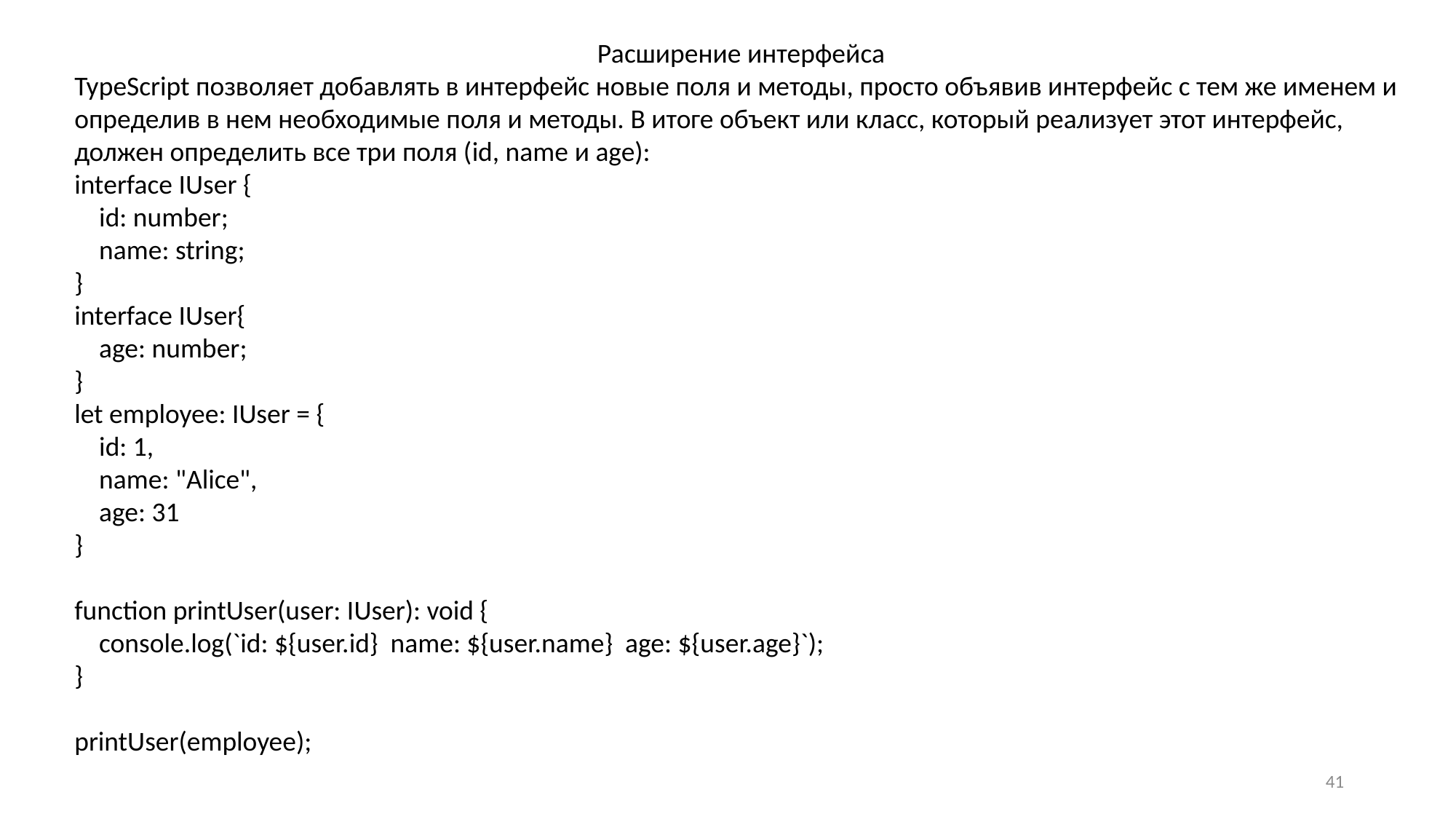

Расширение интерфейса
TypeScript позволяет добавлять в интерфейс новые поля и методы, просто объявив интерфейс с тем же именем и определив в нем необходимые поля и методы. В итоге объект или класс, который реализует этот интерфейс, должен определить все три поля (id, name и age):
interface IUser {
    id: number;
    name: string;
}
interface IUser{
    age: number;
}
let employee: IUser = {
    id: 1,
    name: "Alice",
    age: 31
}

function printUser(user: IUser): void {
    console.log(`id: ${user.id}  name: ${user.name}  age: ${user.age}`);
}

printUser(employee);
41